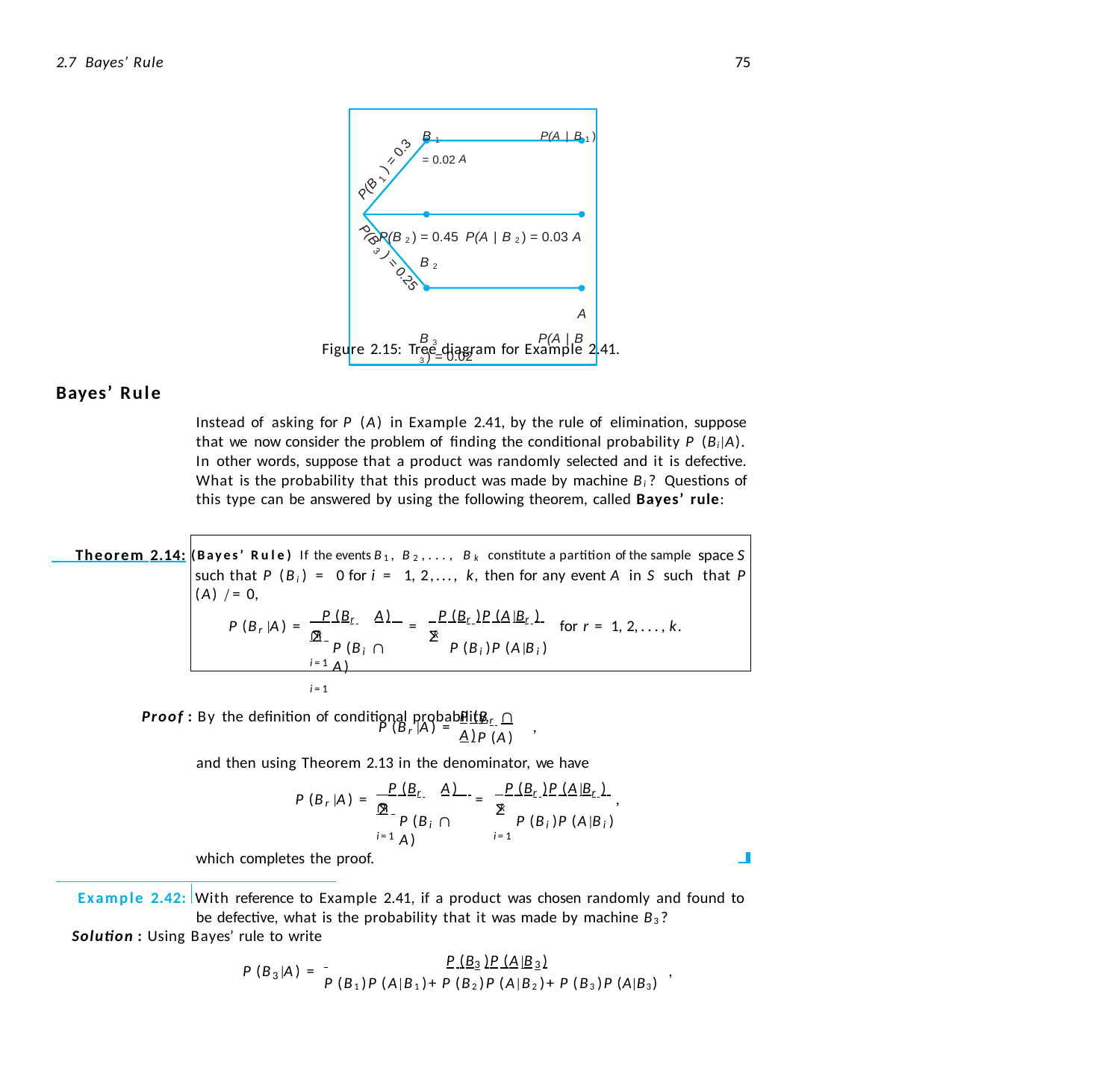

2.7 Bayes’ Rule
75
B 1	P(A | B 1 ) = 0.02 A

P(B 2 ) = 0.45 P(A | B 2 ) = 0.03 A
B 2

A
B 3	P(A | B 3 ) = 0.02

) = 0.3
1
P(B
P(B
3
) = 0.25
Figure 2.15: Tree diagram for Example 2.41.
Bayes’ Rule
Instead of asking for P (A) in Example 2.41, by the rule of elimination, suppose  that we now consider the problem of ﬁnding the conditional probability P (Bi|A).  In other words, suppose that a product was randomly selected and it is defective.  What is the probability that this product was made by machine Bi? Questions of  this type can be answered by using the following theorem, called Bayes’ rule:

      Theorem 2.14: (Bayes’ Rule) If the events B1, B2,..., Bk constitute a partition of the sample  space S such that P (Bi) = 0 for i = 1, 2,..., k, then for any event A in S such  that P (A) /= 0,

A)   	  P (B  )P (A|B  )
   P (B   ∩
r
r
r
=
for r = 1, 2,..., k.
P (B  |A) =
r
Σ
Σ
k
k
P (B  ∩ A)
P (B )P (A|B )
i
i
i
i=1	i=1

Proof : By the deﬁnition of conditional probability,
P (B   ∩ A)
r
P (B  |A) =
,
r
P (A)
and then using Theorem 2.13 in the denominator, we have
   P (B   ∩
A)   	  P (B  )P (A|B  )
r
r
r
=
,
P (B  |A) =
r
Σ
Σ
k
k
P (B  ∩ A)
P (B )P (A|B )
i
i
i
i=1
i=1
which completes the proof.

Example 2.42: With reference to Example 2.41, if a product was chosen randomly and found to  be defective, what is the probability that it was made by machine B3?
Solution : Using Bayes’ rule to write

 	P (B  )P (A|B  )
3	3
P (B  |A) =
,
3
P (B1)P (A|B1)+ P (B2)P (A|B2)+ P (B3)P (A|B3)